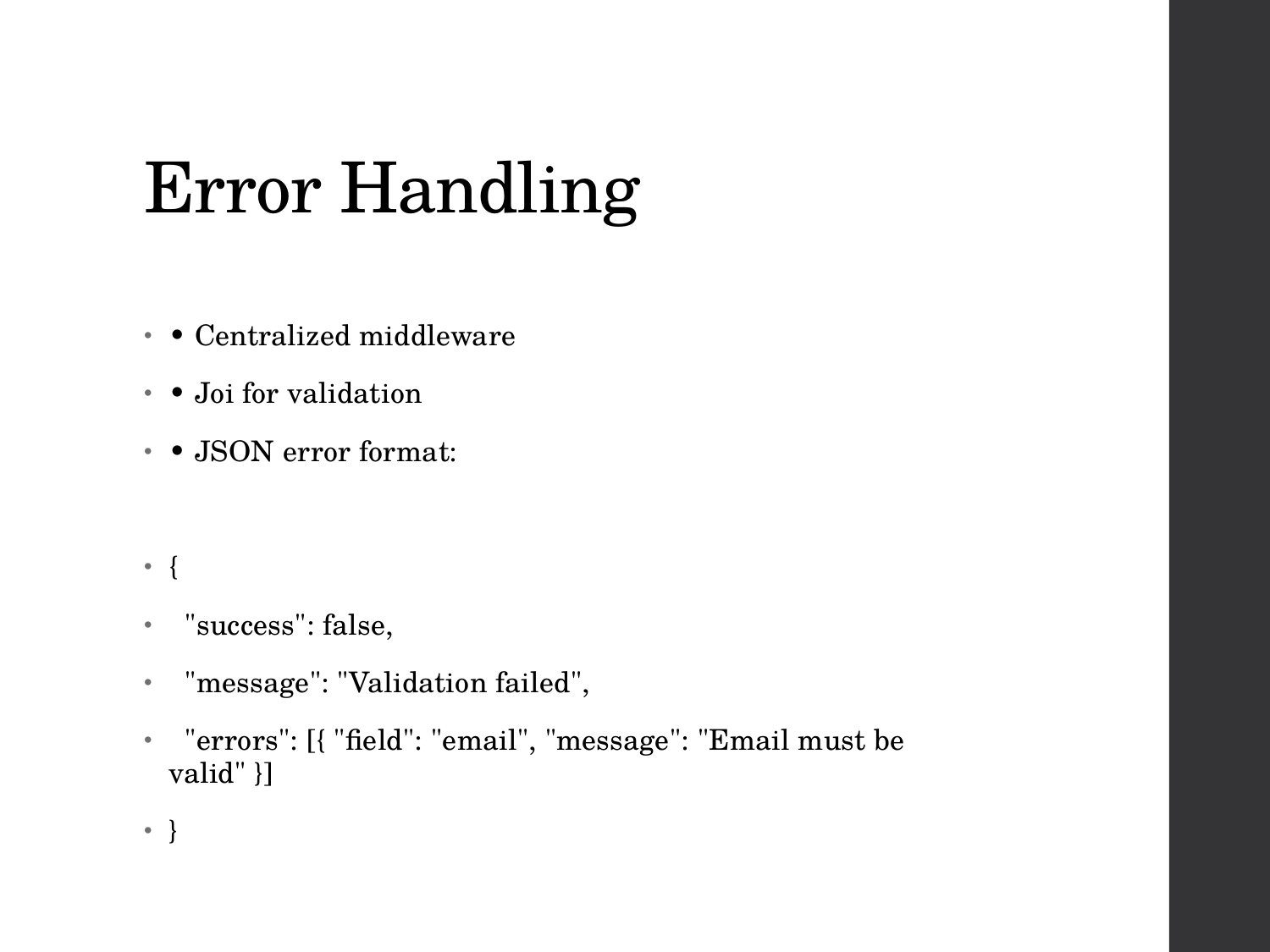

# Error Handling

• Centralized middleware
• Joi for validation
• JSON error format:

{
  "success": false,
  "message": "Validation failed",
  "errors": [{ "field": "email", "message": "Email must be valid" }]
}